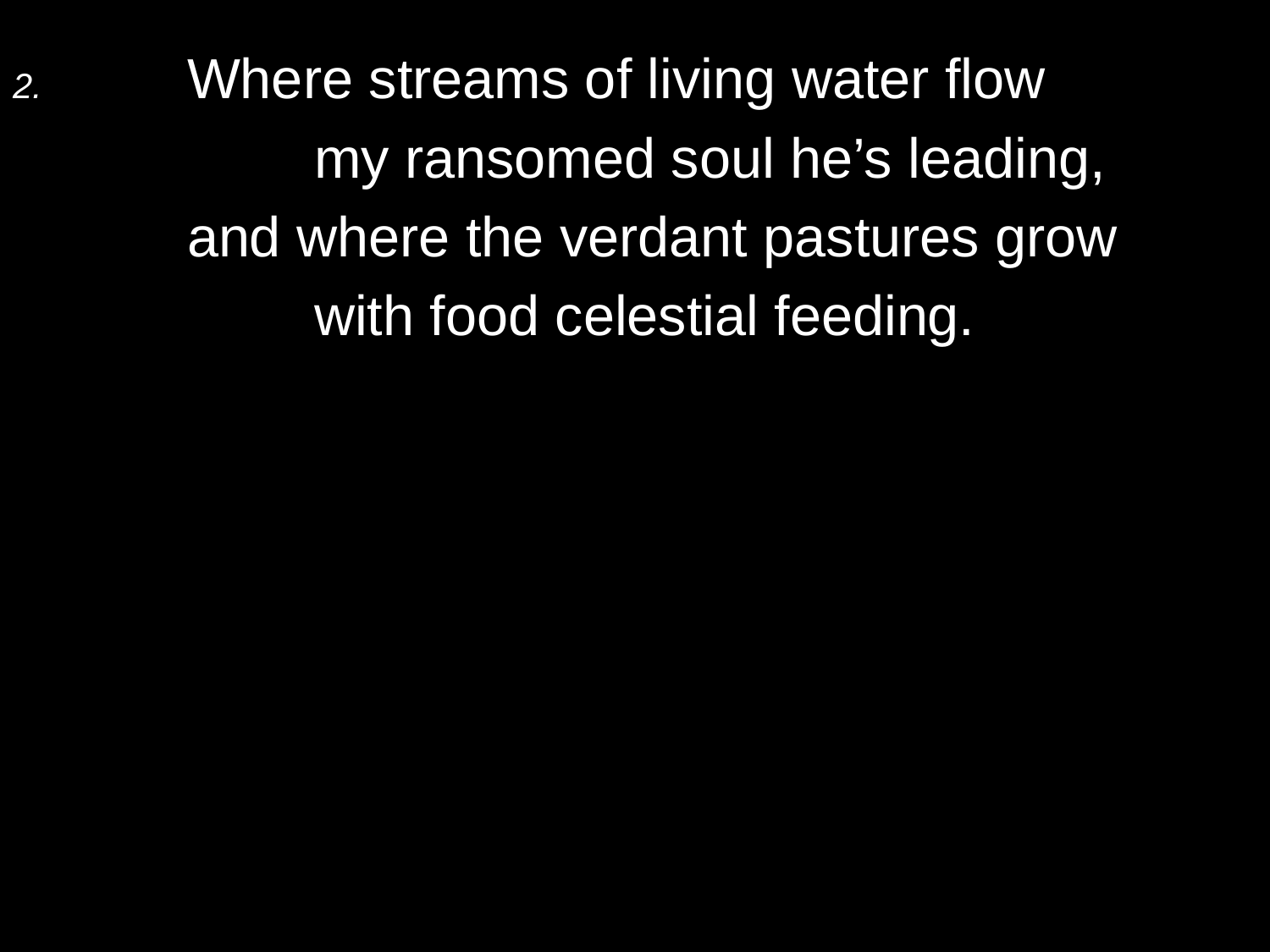

2.	Where streams of living water flow
		my ransomed soul he’s leading,
	and where the verdant pastures grow
		with food celestial feeding.